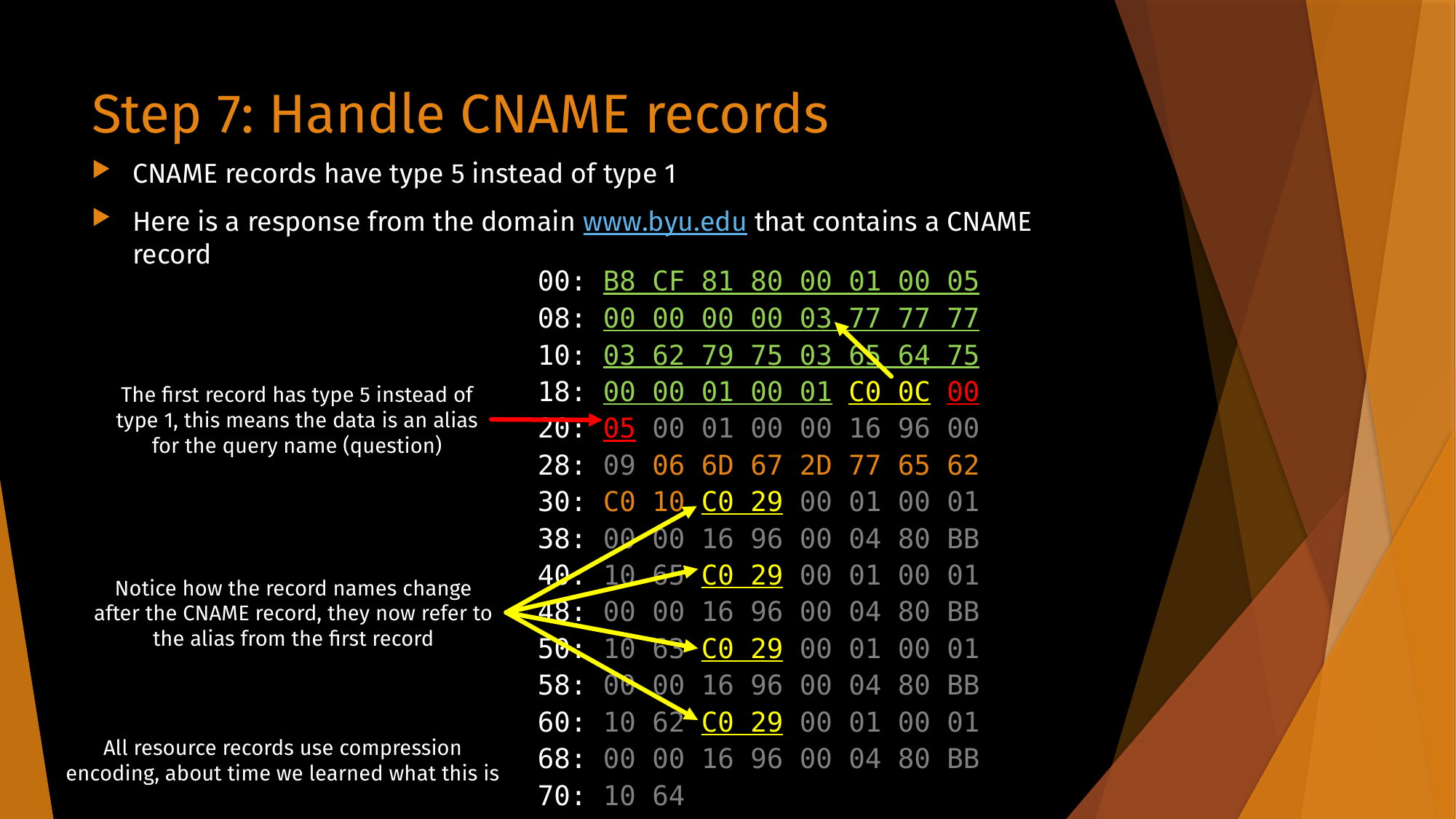

# Step 7: Handle CNAME records
CNAME records have type 5 instead of type 1
Here is a response from the domain www.byu.edu that contains a CNAME record
| 00: B8 CF 81 80 00 01 00 05 08: 00 00 00 00 03 77 77 77 10: 03 62 79 75 03 65 64 75 18: 00 00 01 00 01 C0 0C 00 20: 05 00 01 00 00 16 96 00 28: 09 06 6D 67 2D 77 65 62 30: C0 10 C0 29 00 01 00 01 38: 00 00 16 96 00 04 80 BB 40: 10 65 C0 29 00 01 00 01 48: 00 00 16 96 00 04 80 BB 50: 10 63 C0 29 00 01 00 01 58: 00 00 16 96 00 04 80 BB 60: 10 62 C0 29 00 01 00 01 68: 00 00 16 96 00 04 80 BB 70: 10 64 |
| --- |
The first record has type 5 instead of type 1, this means the data is an alias for the query name (question)
Notice how the record names change after the CNAME record, they now refer to the alias from the first record
All resource records use compression encoding, about time we learned what this is